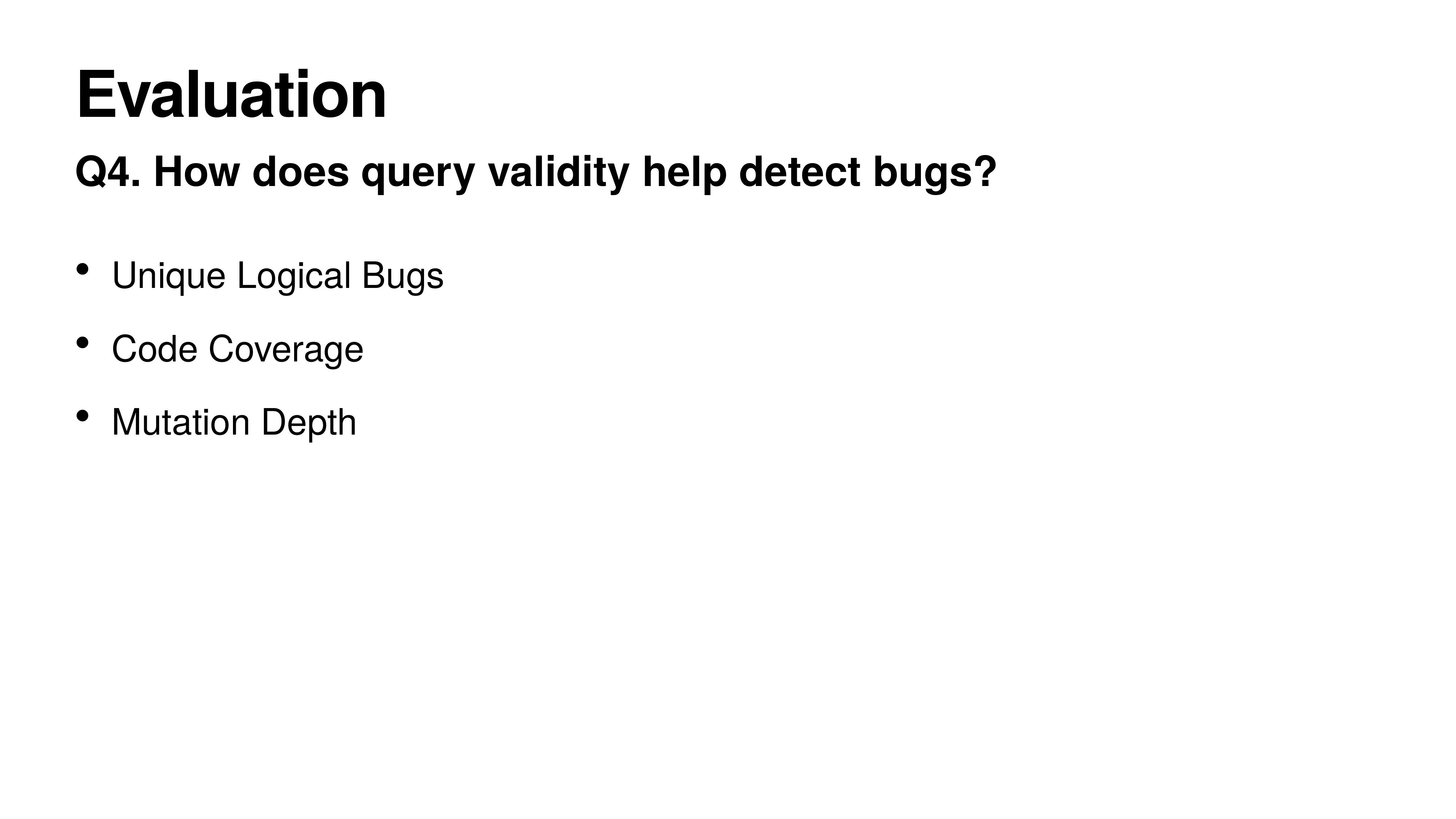

# Evaluation
Q4. How does query validity help detect bugs?
Unique Logical Bugs
Code Coverage
Mutation Depth
28